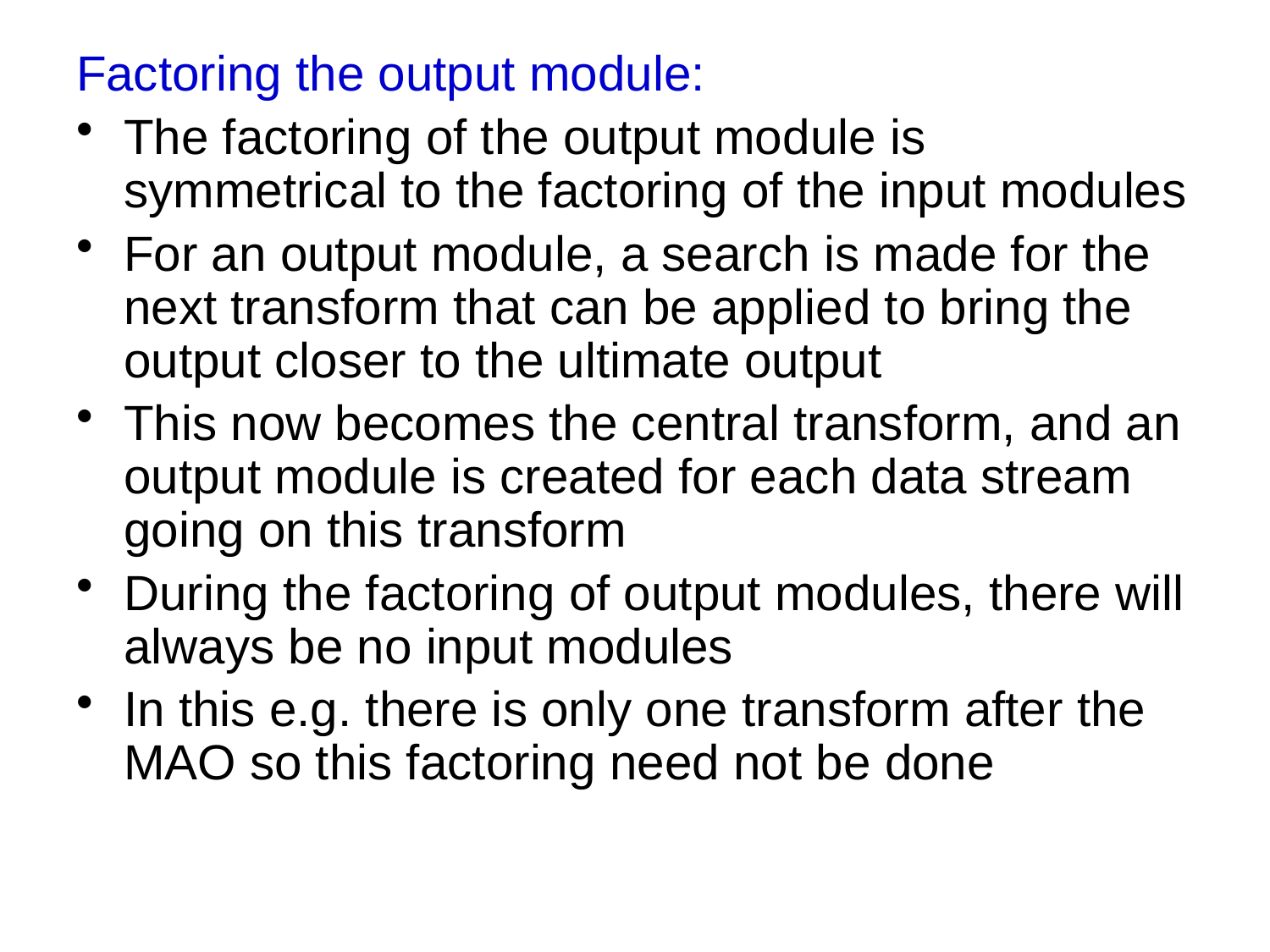

Factoring the output module:
The factoring of the output module is symmetrical to the factoring of the input modules
For an output module, a search is made for the next transform that can be applied to bring the output closer to the ultimate output
This now becomes the central transform, and an output module is created for each data stream going on this transform
During the factoring of output modules, there will always be no input modules
In this e.g. there is only one transform after the MAO so this factoring need not be done